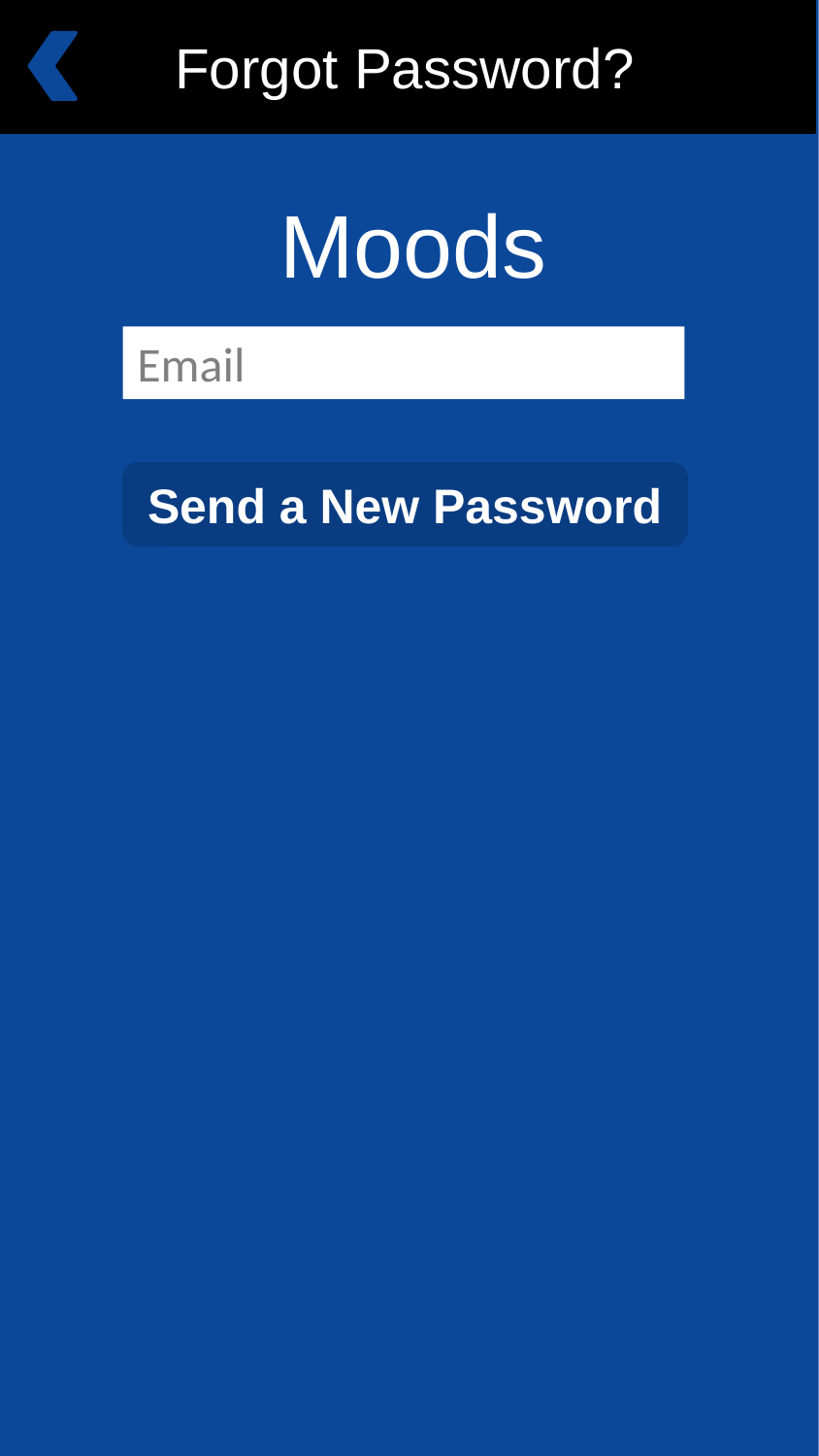

Forgot Password?

Moods
Email
Send a New Password